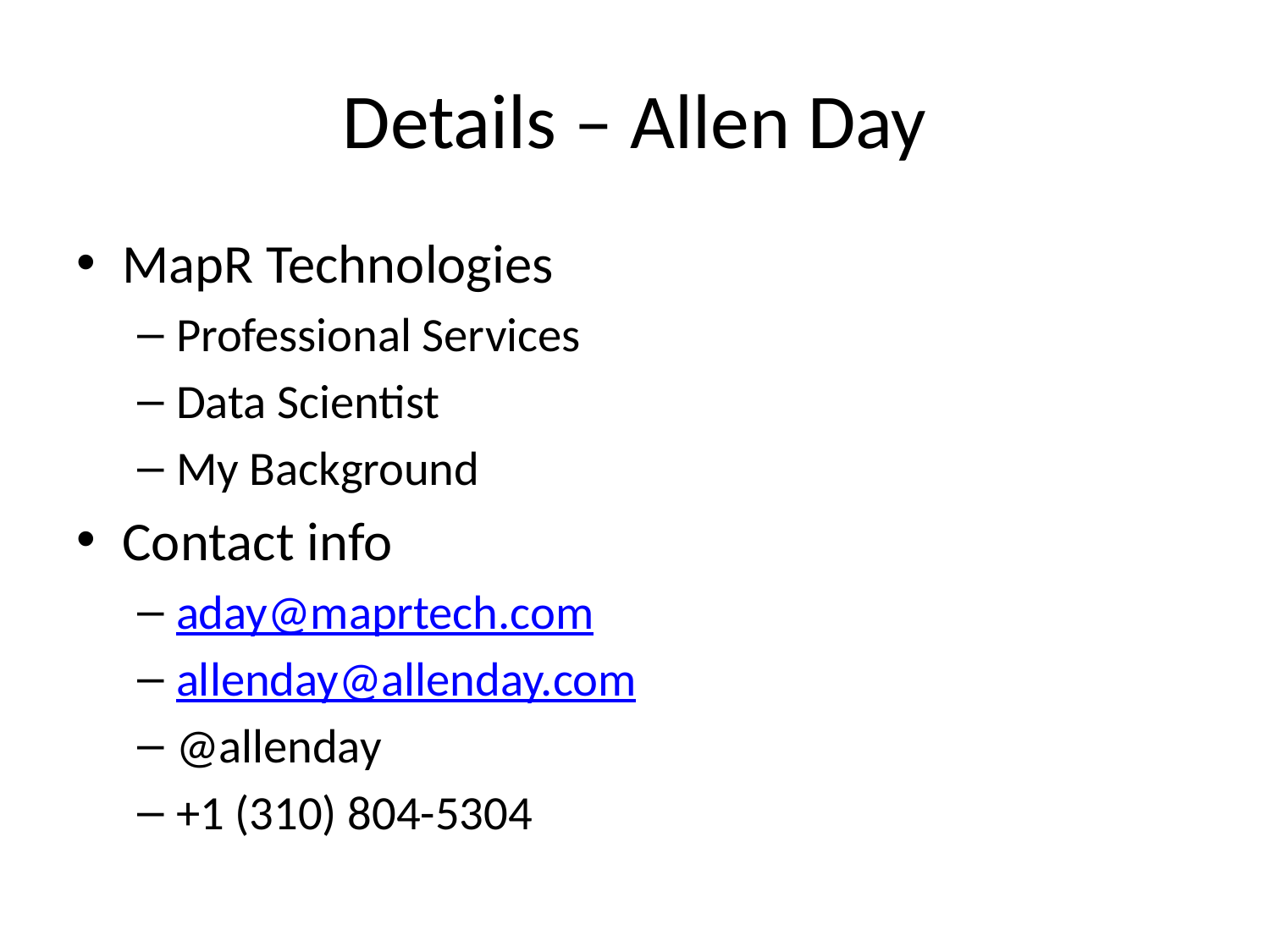

# Details – Allen Day
MapR Technologies
Professional Services
Data Scientist
My Background
Contact info
aday@maprtech.com
allenday@allenday.com
@allenday
+1 (310) 804-5304